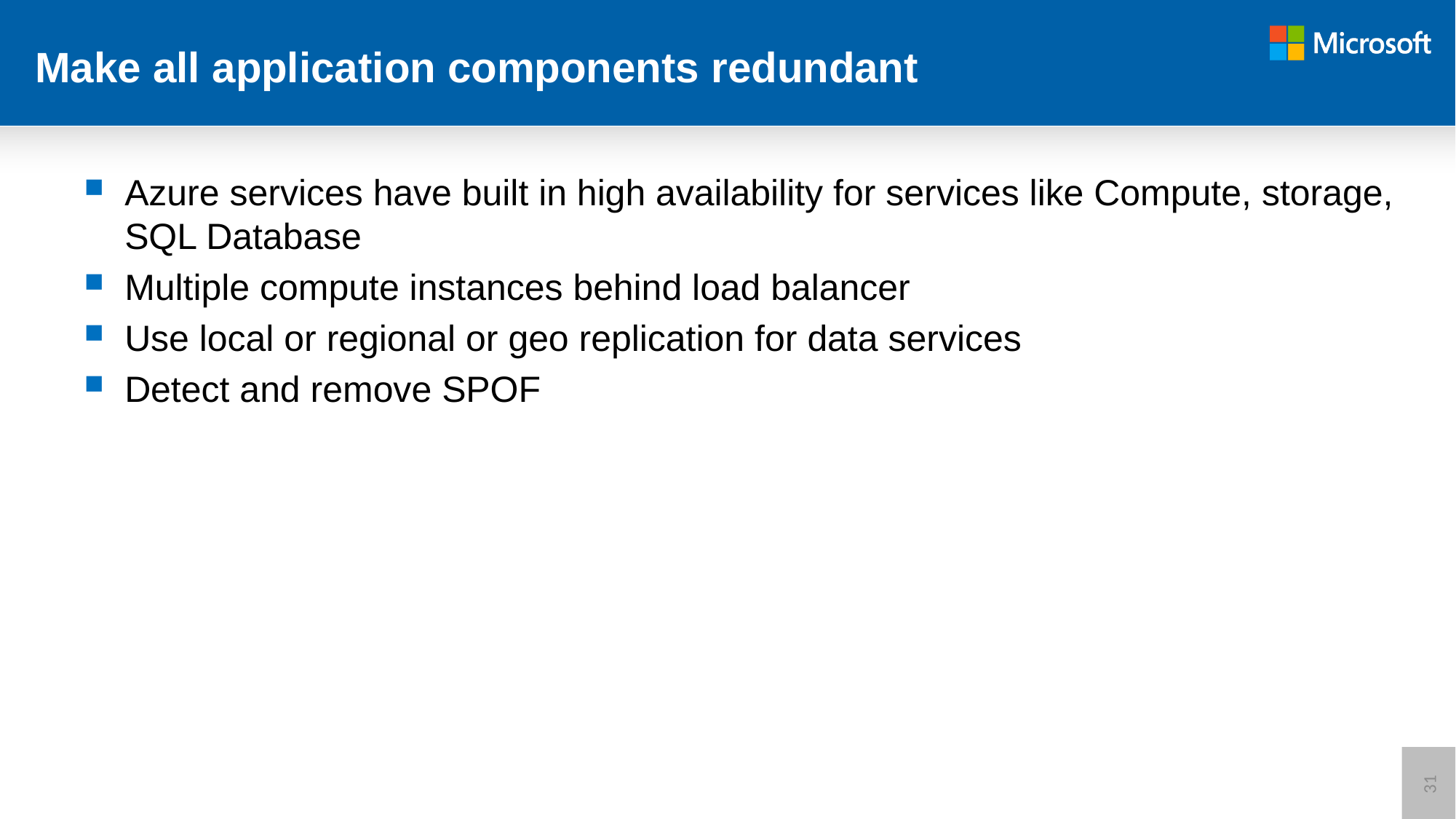

# Make all application components redundant
Azure services have built in high availability for services like Compute, storage, SQL Database
Multiple compute instances behind load balancer
Use local or regional or geo replication for data services
Detect and remove SPOF